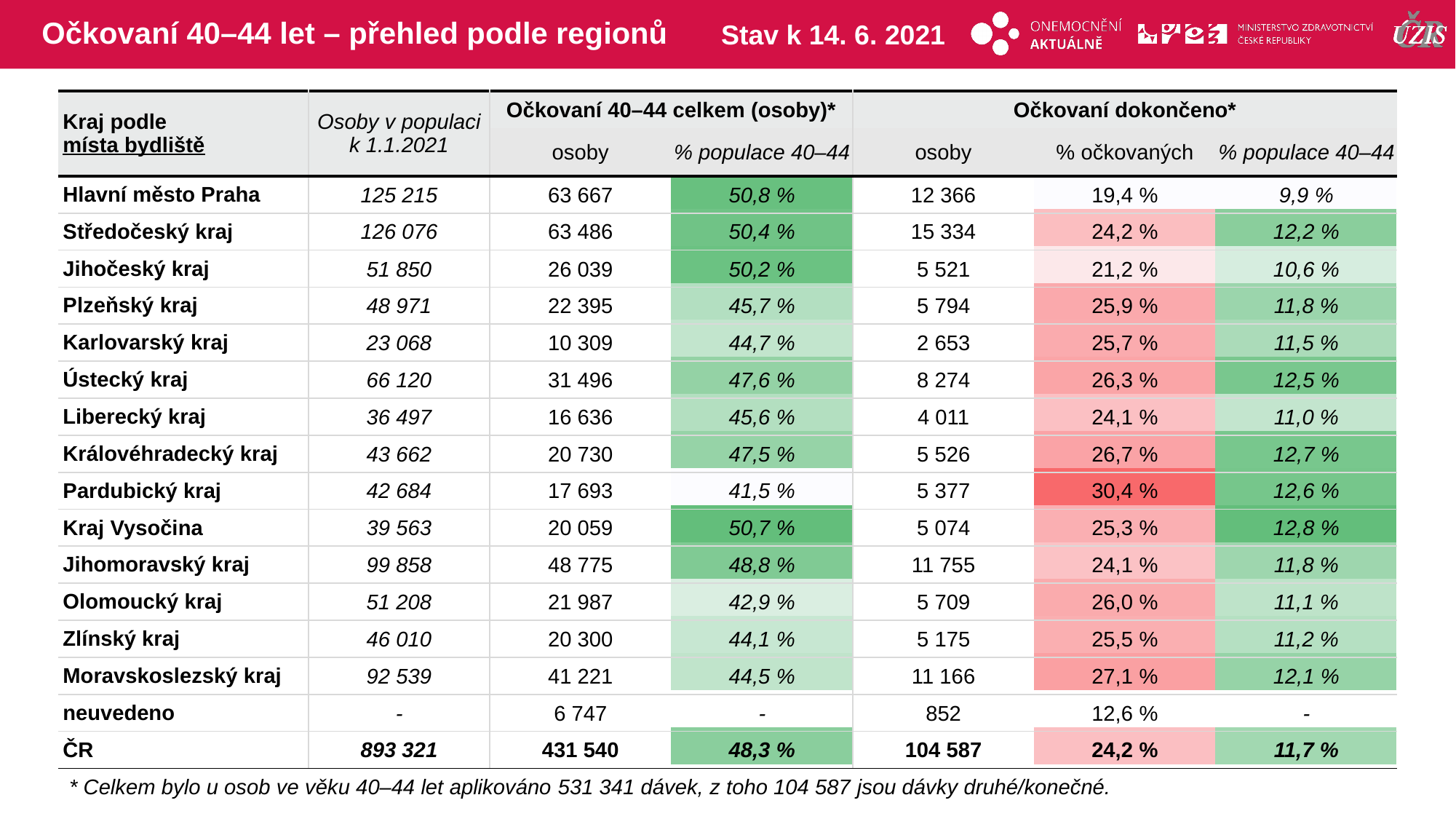

# Očkovaní 40–44 let – přehled podle regionů
Stav k 14. 6. 2021
| Kraj podle místa bydliště | Osoby v populaci k 1.1.2021 | Očkovaní 40–44 celkem (osoby)\* |  | Očkovaní dokončeno\* |  |  |
| --- | --- | --- | --- | --- | --- | --- |
|  |  | osoby | % populace 40–44 | osoby | % očkovaných | % populace 40–44 |
| Hlavní město Praha | 125 215 | 63 667 | 50,8 % | 12 366 | 19,4 % | 9,9 % |
| Středočeský kraj | 126 076 | 63 486 | 50,4 % | 15 334 | 24,2 % | 12,2 % |
| Jihočeský kraj | 51 850 | 26 039 | 50,2 % | 5 521 | 21,2 % | 10,6 % |
| Plzeňský kraj | 48 971 | 22 395 | 45,7 % | 5 794 | 25,9 % | 11,8 % |
| Karlovarský kraj | 23 068 | 10 309 | 44,7 % | 2 653 | 25,7 % | 11,5 % |
| Ústecký kraj | 66 120 | 31 496 | 47,6 % | 8 274 | 26,3 % | 12,5 % |
| Liberecký kraj | 36 497 | 16 636 | 45,6 % | 4 011 | 24,1 % | 11,0 % |
| Královéhradecký kraj | 43 662 | 20 730 | 47,5 % | 5 526 | 26,7 % | 12,7 % |
| Pardubický kraj | 42 684 | 17 693 | 41,5 % | 5 377 | 30,4 % | 12,6 % |
| Kraj Vysočina | 39 563 | 20 059 | 50,7 % | 5 074 | 25,3 % | 12,8 % |
| Jihomoravský kraj | 99 858 | 48 775 | 48,8 % | 11 755 | 24,1 % | 11,8 % |
| Olomoucký kraj | 51 208 | 21 987 | 42,9 % | 5 709 | 26,0 % | 11,1 % |
| Zlínský kraj | 46 010 | 20 300 | 44,1 % | 5 175 | 25,5 % | 11,2 % |
| Moravskoslezský kraj | 92 539 | 41 221 | 44,5 % | 11 166 | 27,1 % | 12,1 % |
| neuvedeno | - | 6 747 | - | 852 | 12,6 % | - |
| ČR | 893 321 | 431 540 | 48,3 % | 104 587 | 24,2 % | 11,7 % |
|  |  |  |  |  |  |
| --- | --- | --- | --- | --- | --- |
|  |  |  |  |  |  |
|  |  |  |  |  |  |
|  |  |  |  |  |  |
|  |  |  |  |  |  |
|  |  |  |  |  |  |
|  |  |  |  |  |  |
|  |  |  |  |  |  |
|  |  |  |  |  |  |
|  |  |  |  |  |  |
|  |  |  |  |  |  |
|  |  |  |  |  |  |
|  |  |  |  |  |  |
|  |  |  |  |  |  |
|  |  |  |  |  |  |
|  |  |  |  |  |  |
* Celkem bylo u osob ve věku 40–44 let aplikováno 531 341 dávek, z toho 104 587 jsou dávky druhé/konečné.